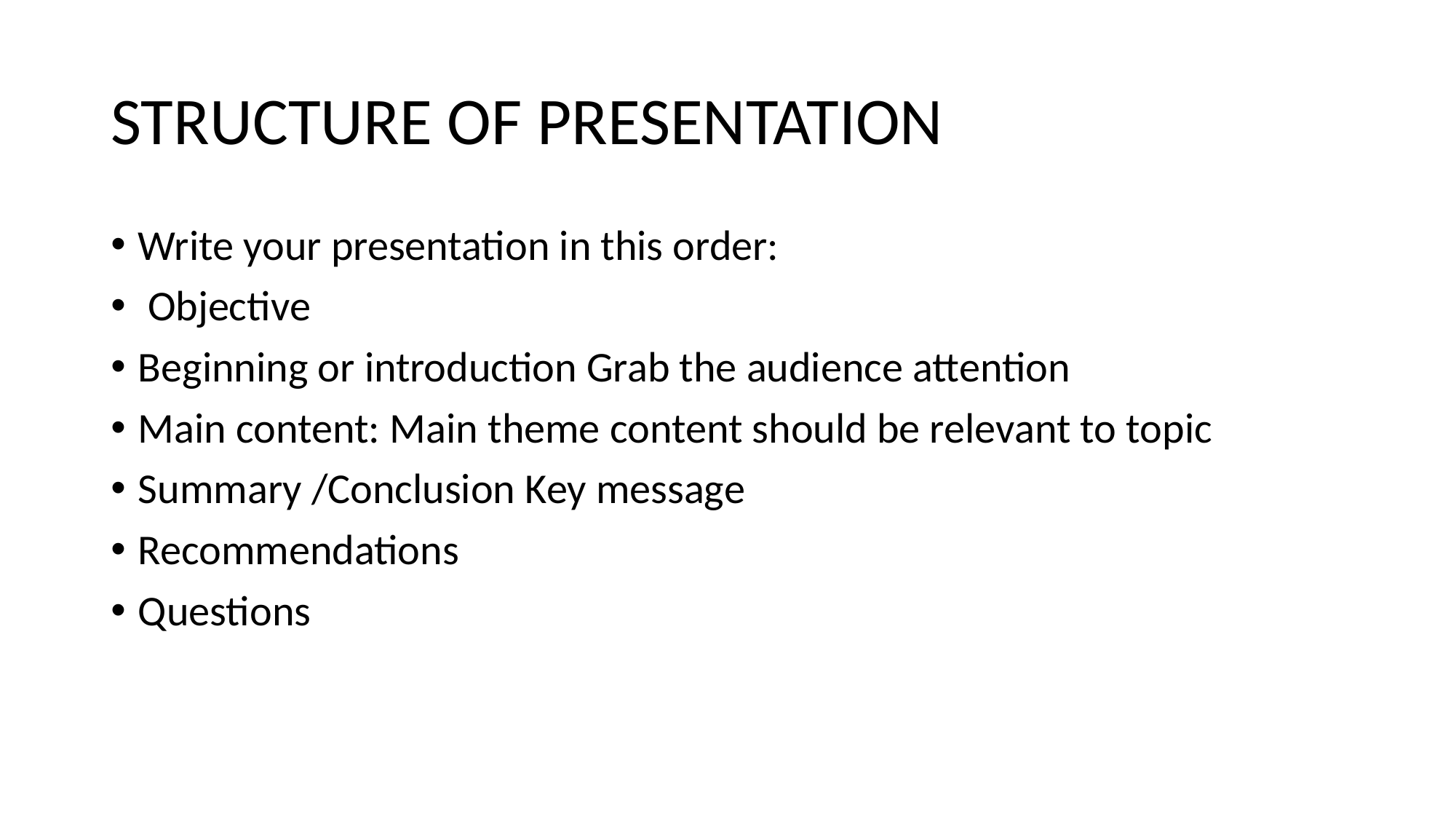

# STRUCTURE OF PRESENTATION
Write your presentation in this order:
 Objective
Beginning or introduction Grab the audience attention
Main content: Main theme content should be relevant to topic
Summary /Conclusion Key message
Recommendations
Questions